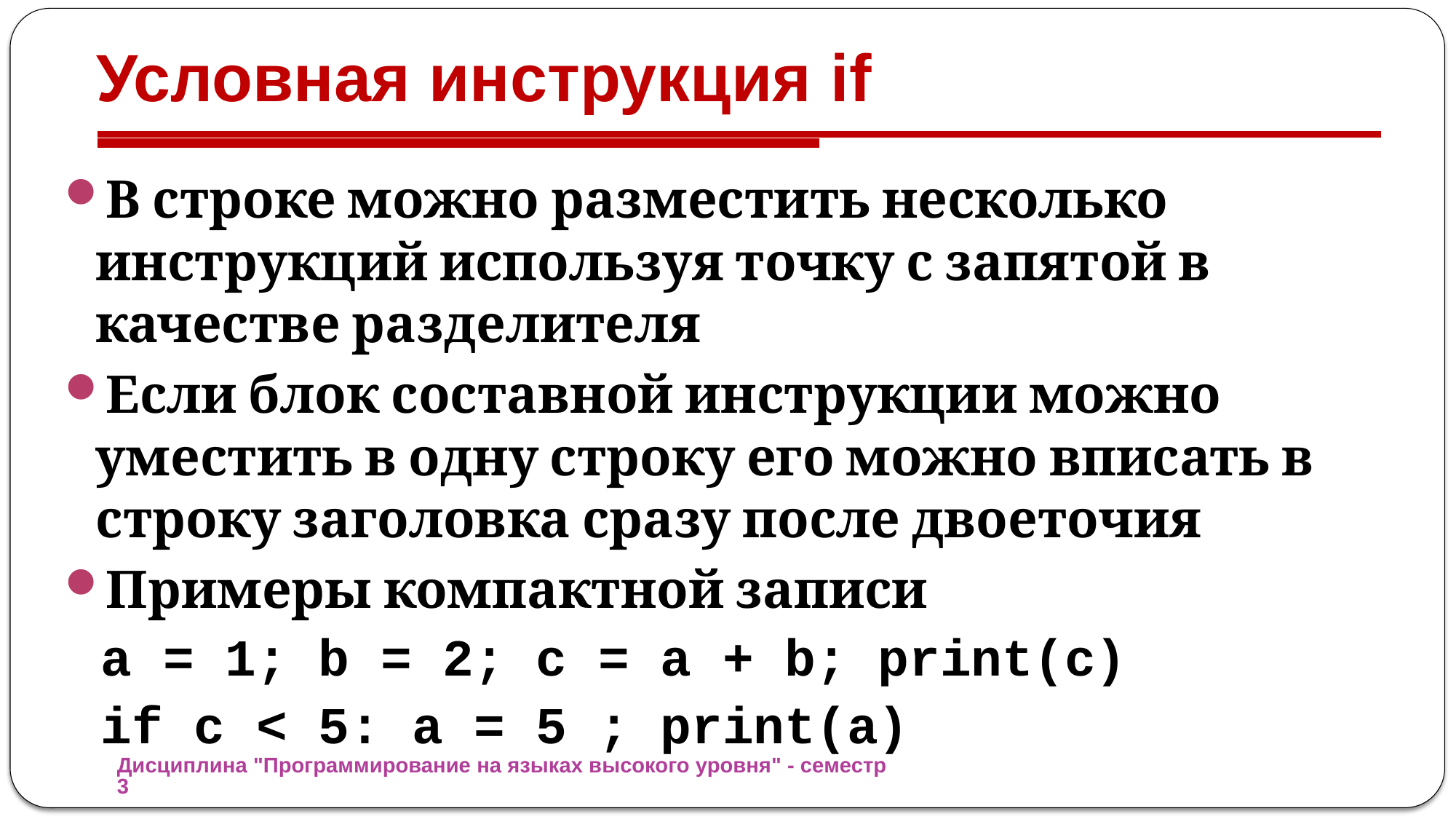

# Условная инструкция if
В строке можно разместить несколько инструкций используя точку с запятой в качестве разделителя
Если блок составной инструкции можно уместить в одну строку его можно вписать в строку заголовка сразу после двоеточия
Примеры компактной записи
a = 1; b = 2; c = a + b; print(c)
if c < 5: a = 5 ; print(a)
Дисциплина "Программирование на языках высокого уровня" - семестр 3